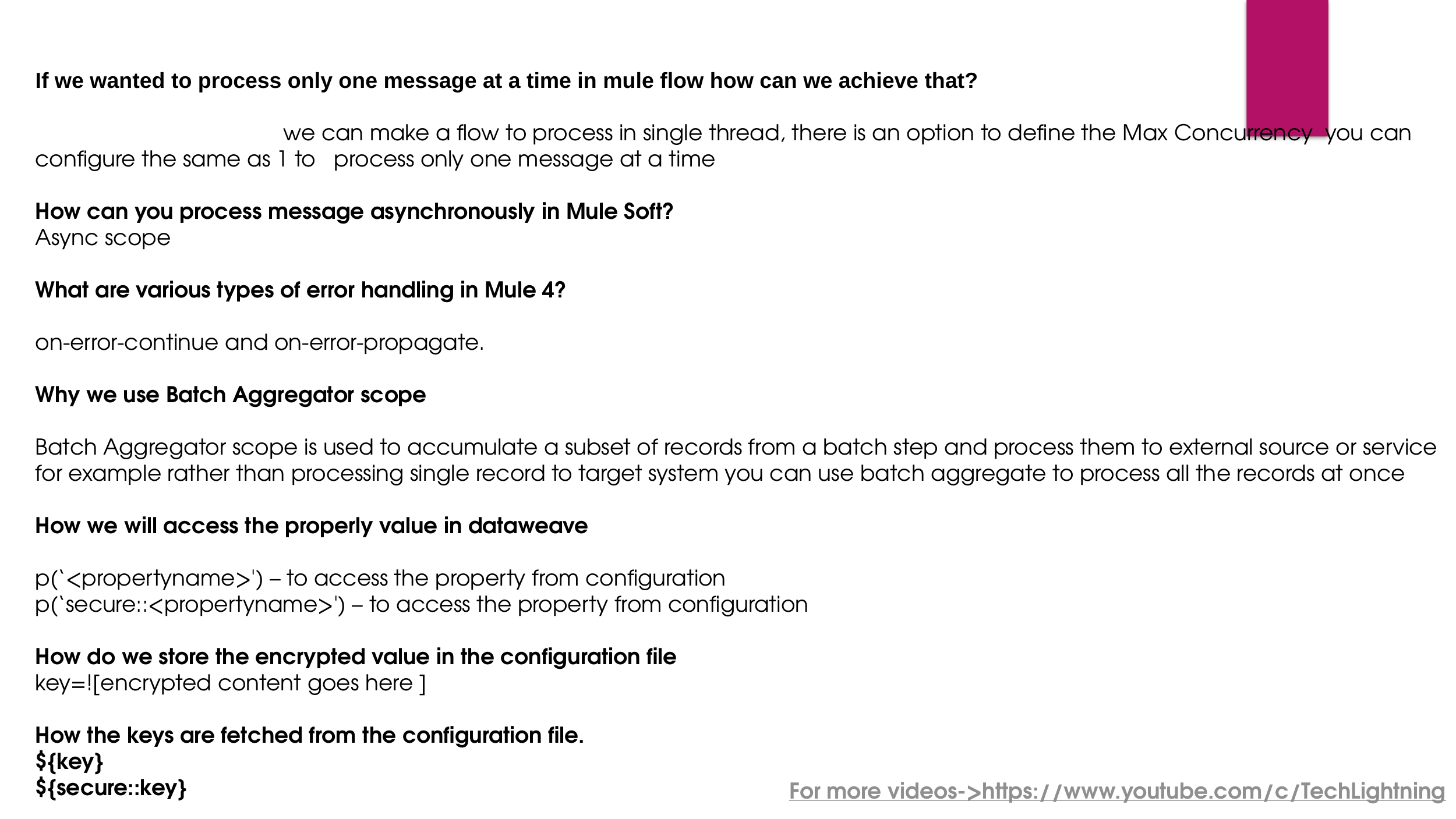

If we wanted to process only one message at a time in mule flow how can we achieve that?

		            we can make a flow to process in single thread, there is an option to define the Max Concurrency  you can configure the same as 1 to   process only one message at a time

How can you process message asynchronously in Mule Soft?
Async scope

What are various types of error handling in Mule 4?
on-error-continue and on-error-propagate.

Why we use Batch Aggregator scope
Batch Aggregator scope is used to accumulate a subset of records from a batch step and process them to external source or service for example rather than processing single record to target system you can use batch aggregate to process all the records at once

How we will access the properly value in dataweave

p(‘<propertyname>') – to access the property from configuration
p(‘secure::<propertyname>') – to access the property from configuration

How do we store the encrypted value in the configuration file
key=![encrypted content goes here ]

How the keys are fetched from the configuration file.
${key}
${secure::key}

For more videos->https://www.youtube.com/c/TechLightning